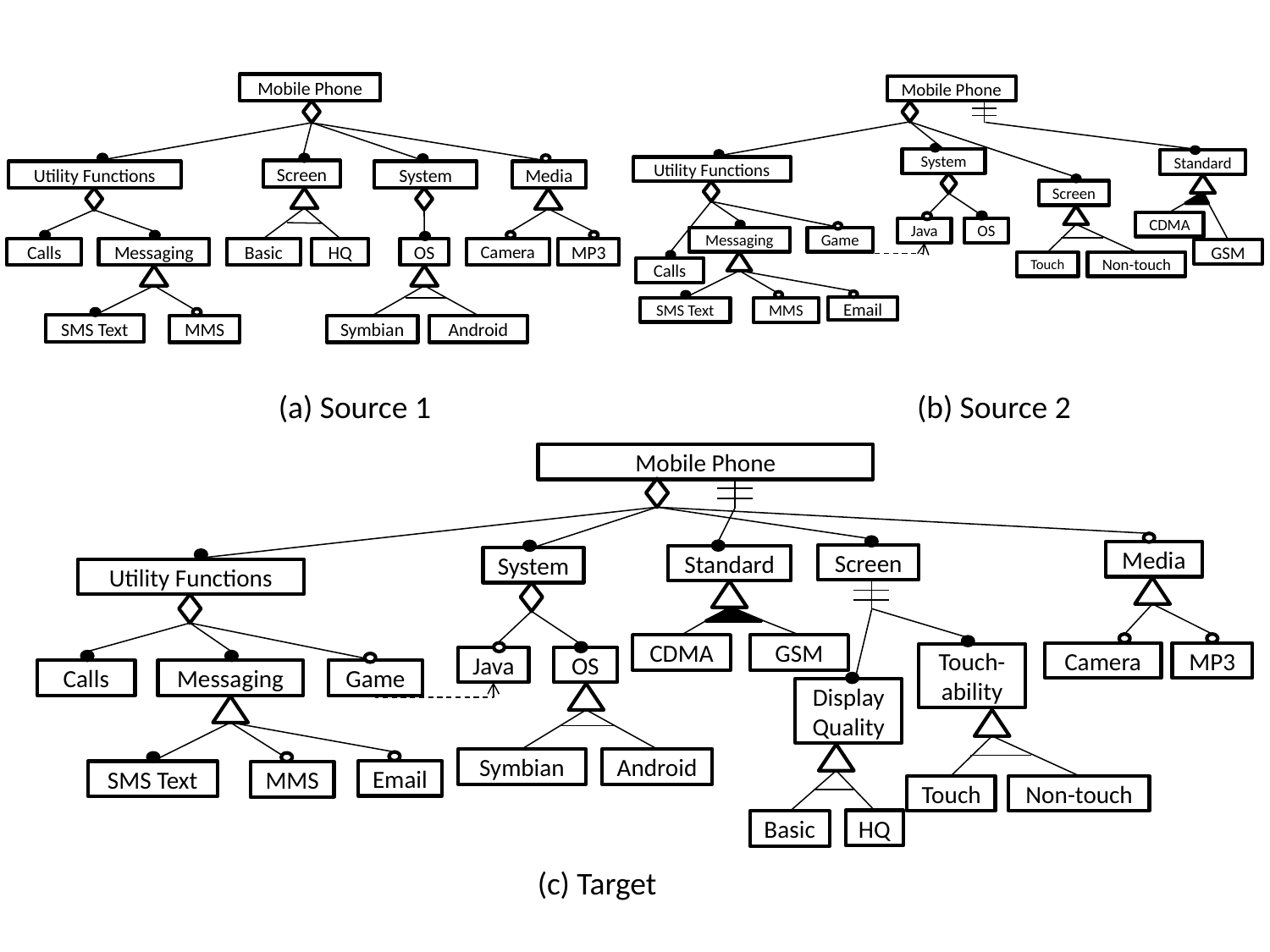

Mobile Phone

Screen
System
Utility Functions
Media

Calls
Messaging
OS
Basic
HQ
Camera
MP3

SMS Text
MMS
Symbian
Android
Mobile Phone

System
Standard

Utility Functions

Screen

CDMA

Java
OS

Messaging
Game

GSM

Touch
Non-touch

Calls

Email
SMS Text
MMS
(a) Source 1
(b) Source 2
Mobile Phone

Media
Screen
Standard
System

Utility Functions

CDMA
GSM

Camera
MP3
Touch-ability
Java
OS

Calls
Messaging
Game

Display Quality

Symbian
Android

Email
SMS Text
MMS
Touch
Non-touch
HQ
Basic
(c) Target